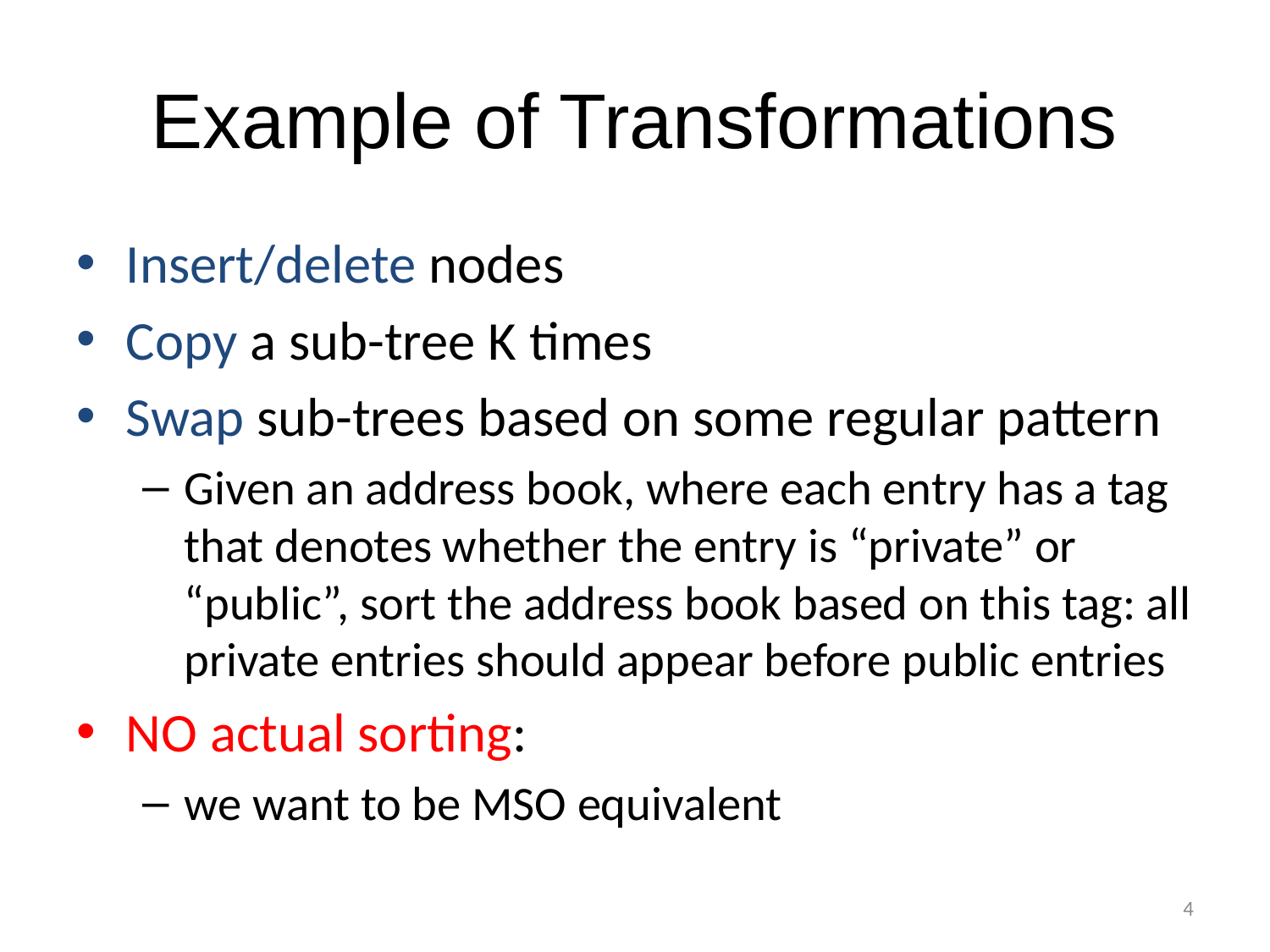

# Example of Transformations
Insert/delete nodes
Copy a sub-tree K times
Swap sub-trees based on some regular pattern
Given an address book, where each entry has a tag that denotes whether the entry is “private” or “public”, sort the address book based on this tag: all private entries should appear before public entries
NO actual sorting:
we want to be MSO equivalent
4